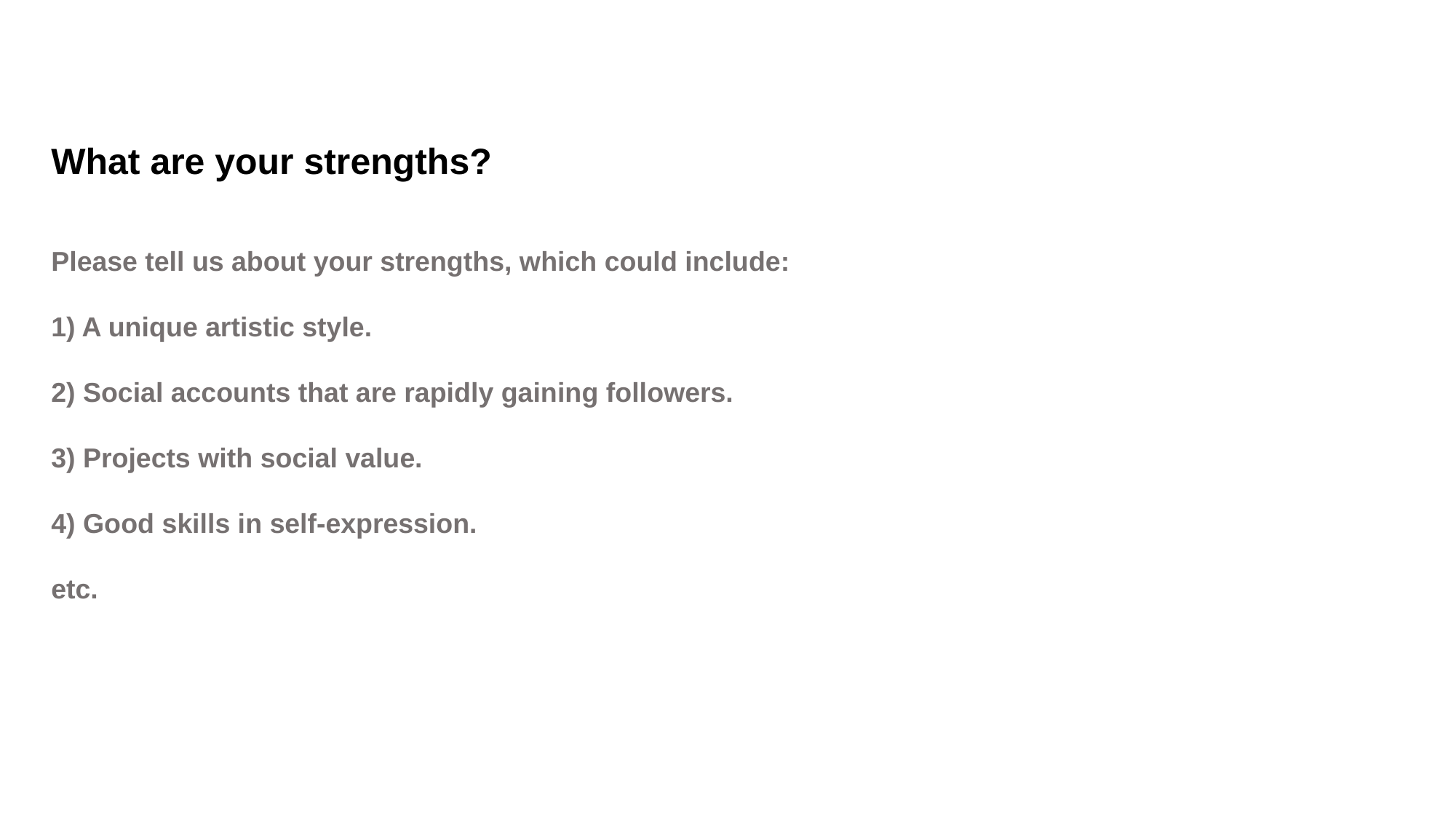

What are your strengths?
Please tell us about your strengths, which could include:

1) A unique artistic style.

2) Social accounts that are rapidly gaining followers.

3) Projects with social value.

4) Good skills in self-expression.

etc.